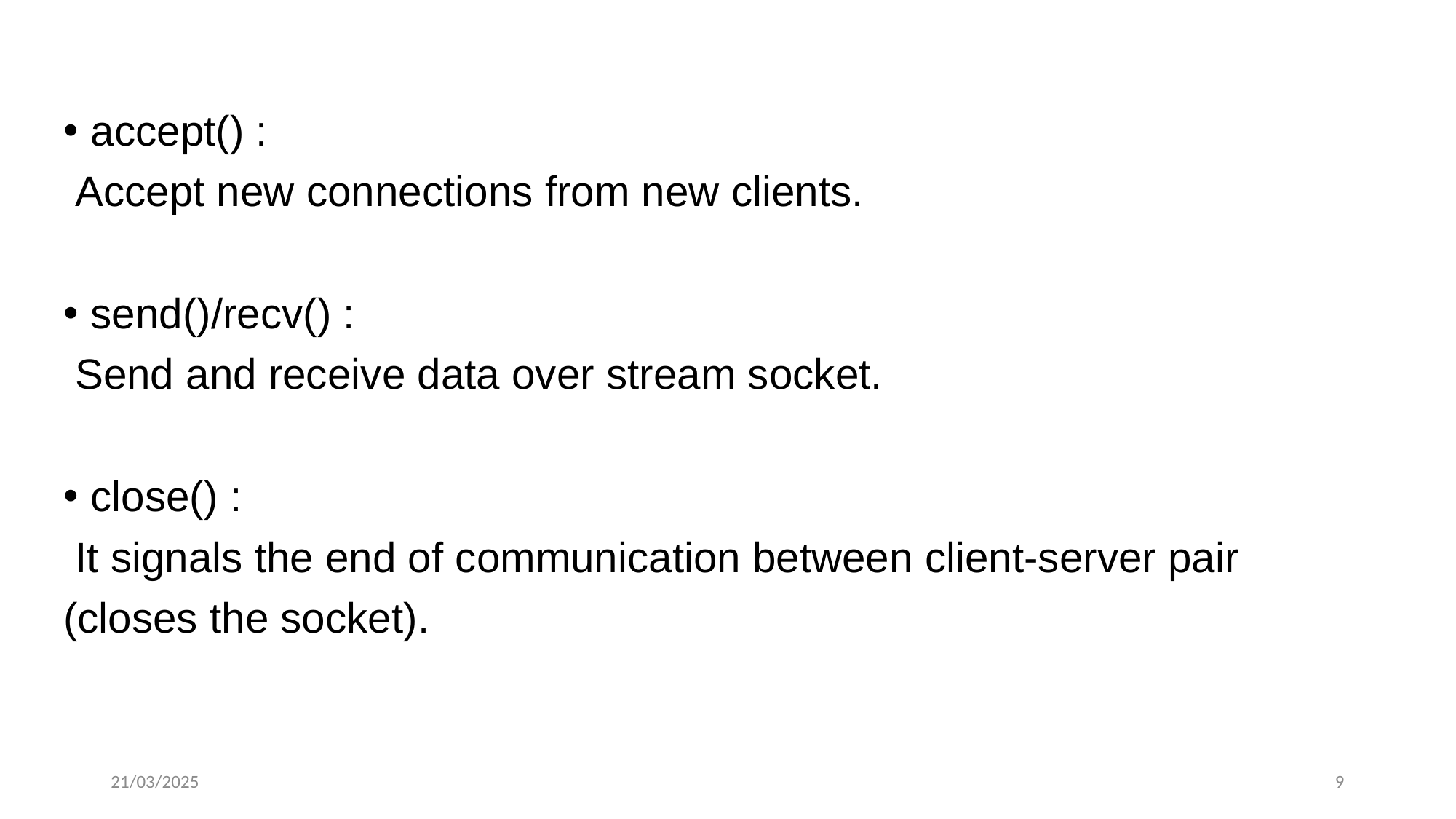

accept() :
 Accept new connections from new clients.

send()/recv() :
 Send and receive data over stream socket.

close() :
 It signals the end of communication between client-server pair
(closes the socket).
21/03/2025
9